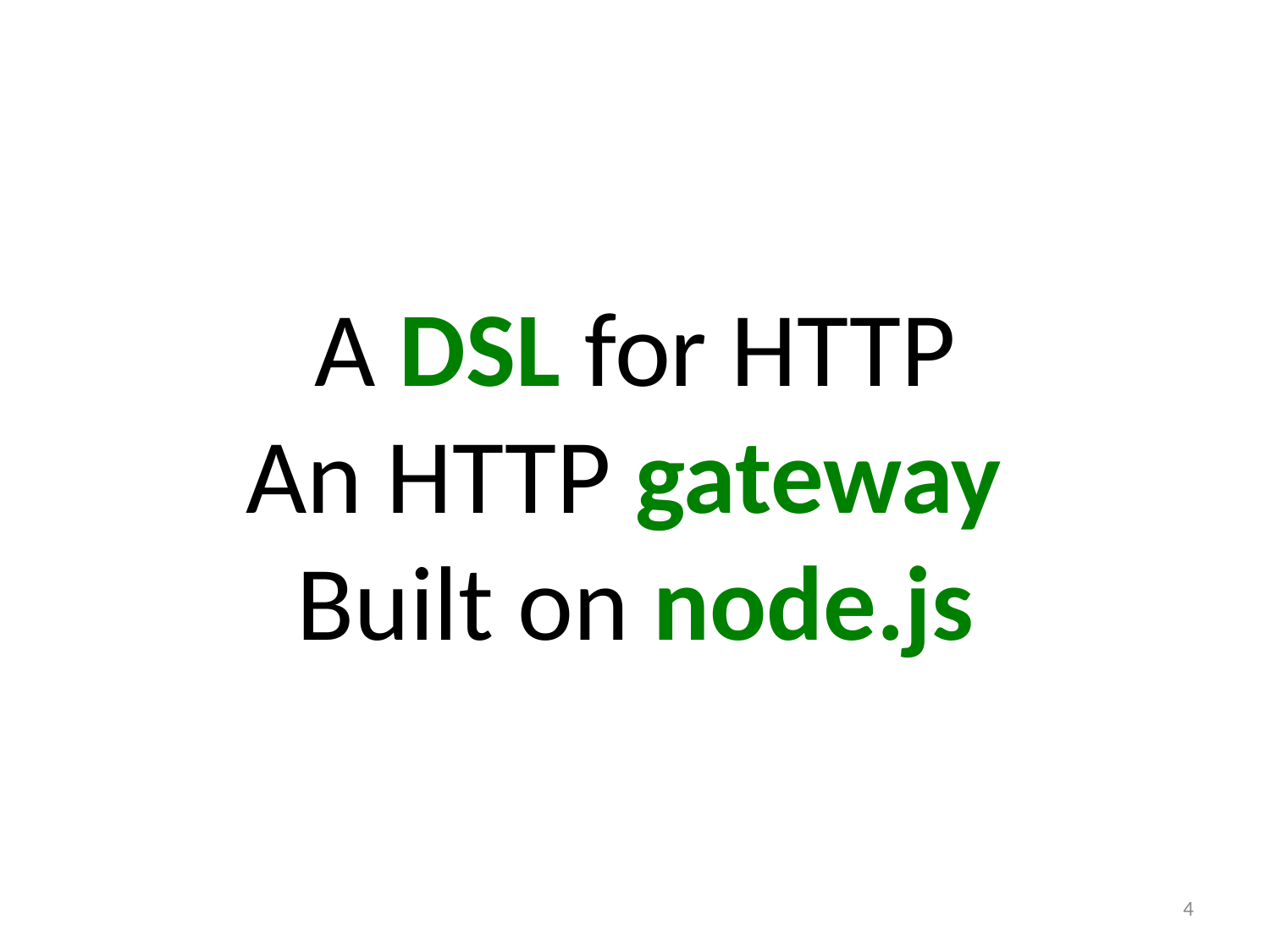

# A DSL for HTTP An HTTP gateway Built on node.js
4